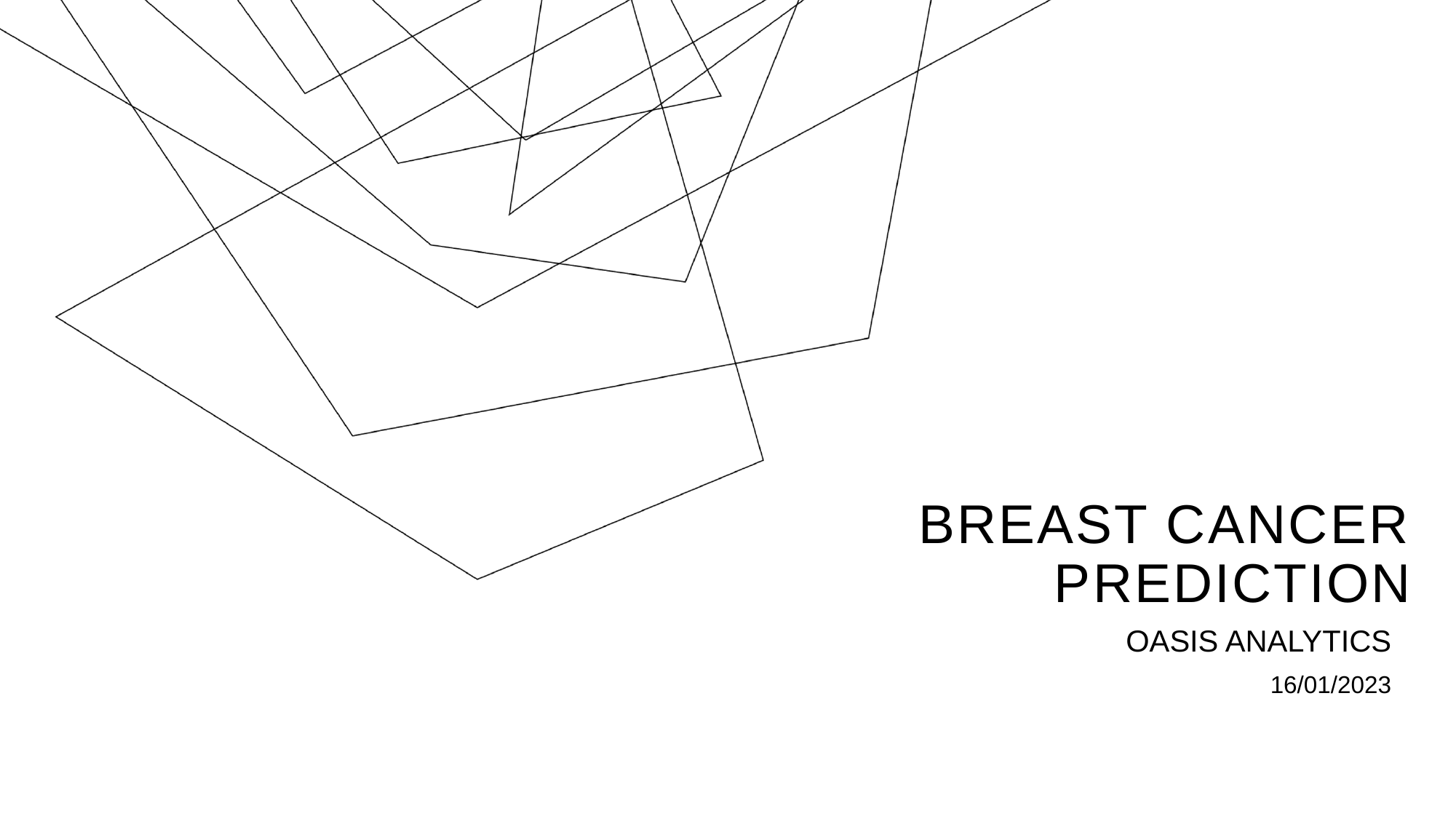

# Breast Cancer Prediction
OASIS ANALYTICS
16/01/2023